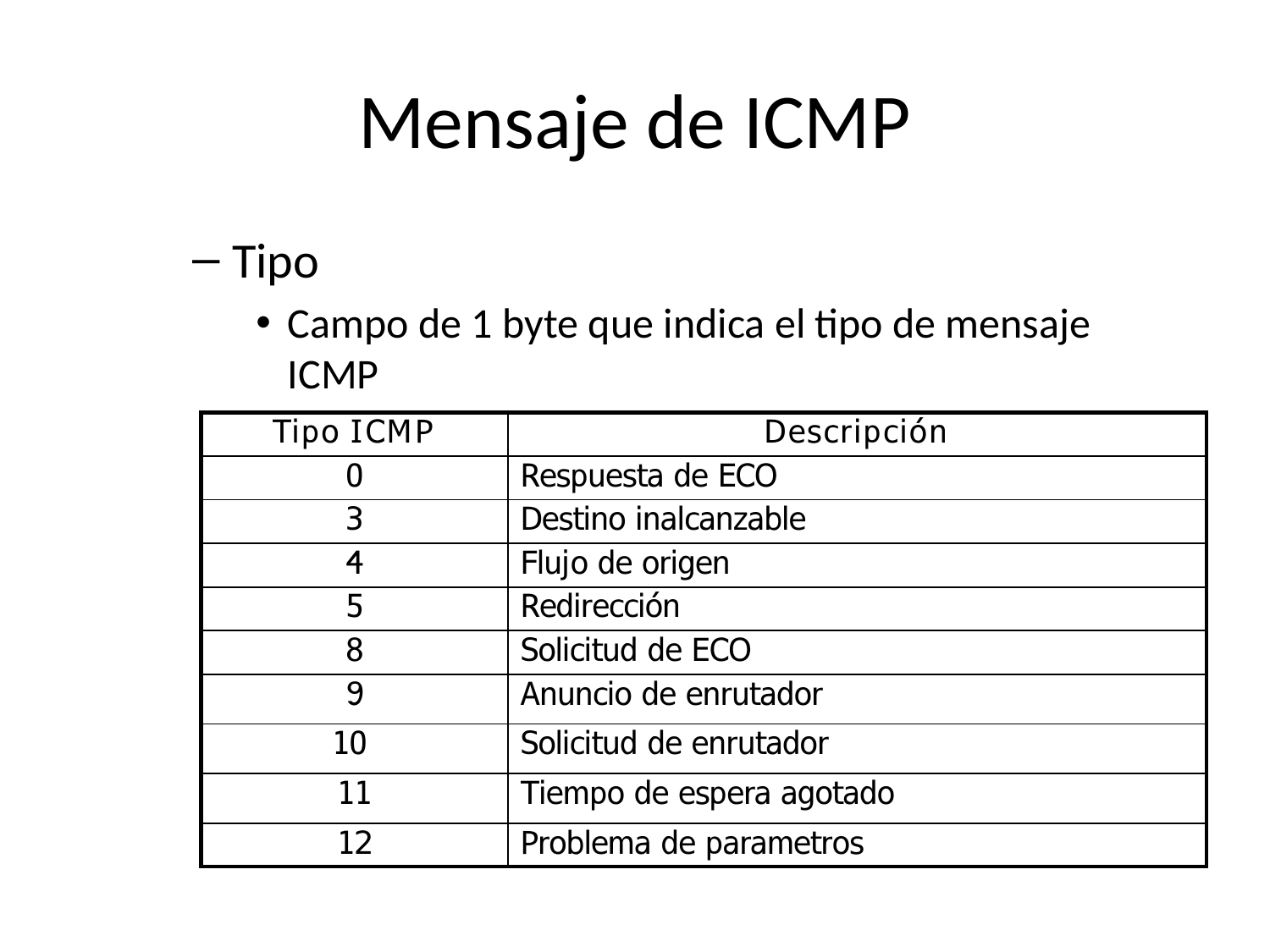

# Mensaje de ICMP
Tipo
Campo de 1 byte que indica el tipo de mensaje ICMP
| Tipo ICMP | Descripción |
| --- | --- |
| 0 | Respuesta de ECO |
| 3 | Destino inalcanzable |
| 4 | Flujo de origen |
| 5 | Redirección |
| 8 | Solicitud de ECO |
| 9 | Anuncio de enrutador |
| 10 | Solicitud de enrutador |
| 11 | Tiempo de espera agotado |
| 12 | Problema de parametros |